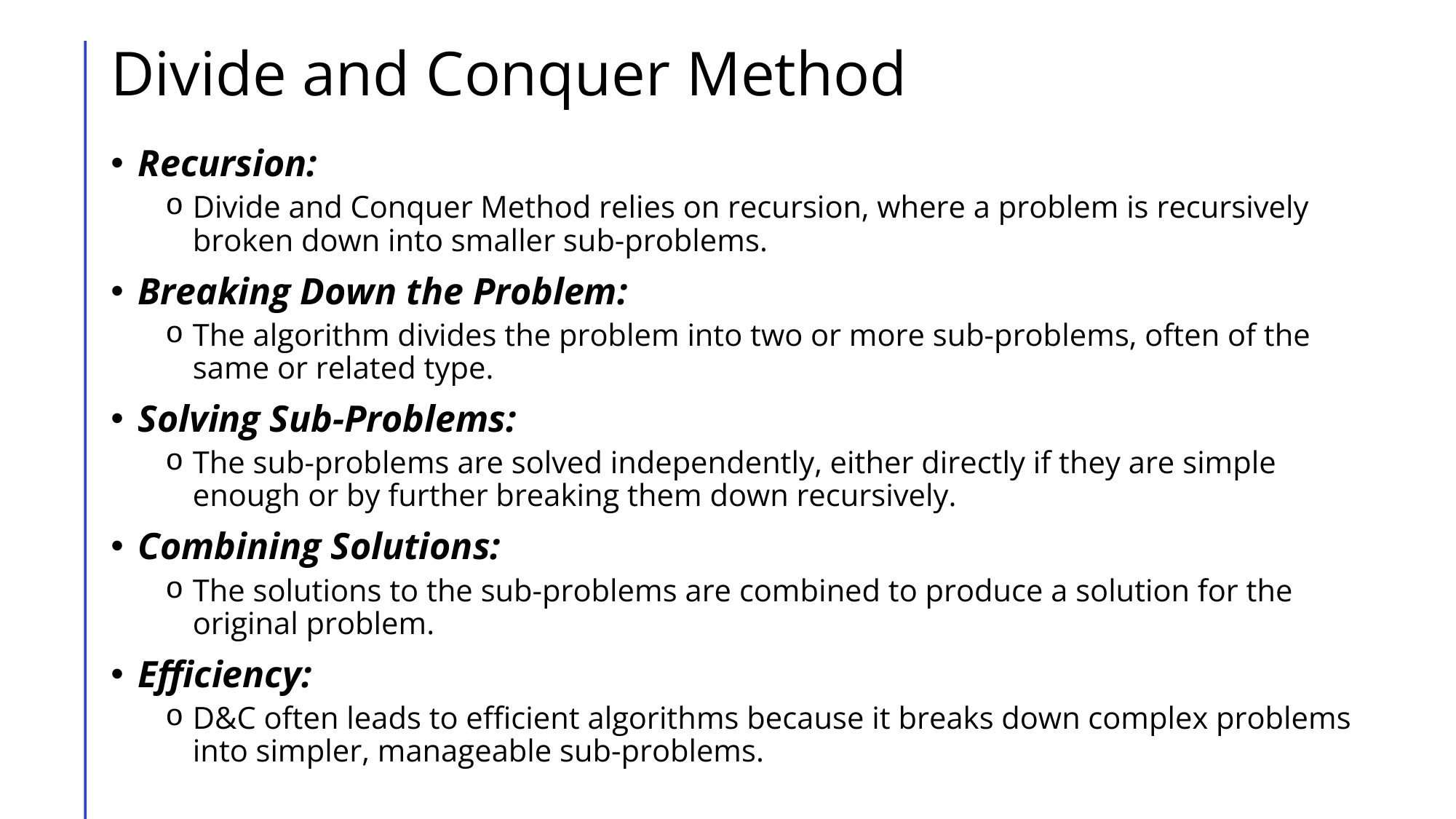

# Divide and Conquer Method
Recursion:
Divide and Conquer Method relies on recursion, where a problem is recursively broken down into smaller sub-problems.
Breaking Down the Problem:
The algorithm divides the problem into two or more sub-problems, often of the same or related type.
Solving Sub-Problems:
The sub-problems are solved independently, either directly if they are simple enough or by further breaking them down recursively.
Combining Solutions:
The solutions to the sub-problems are combined to produce a solution for the original problem.
Efficiency:
D&C often leads to efficient algorithms because it breaks down complex problems into simpler, manageable sub-problems.